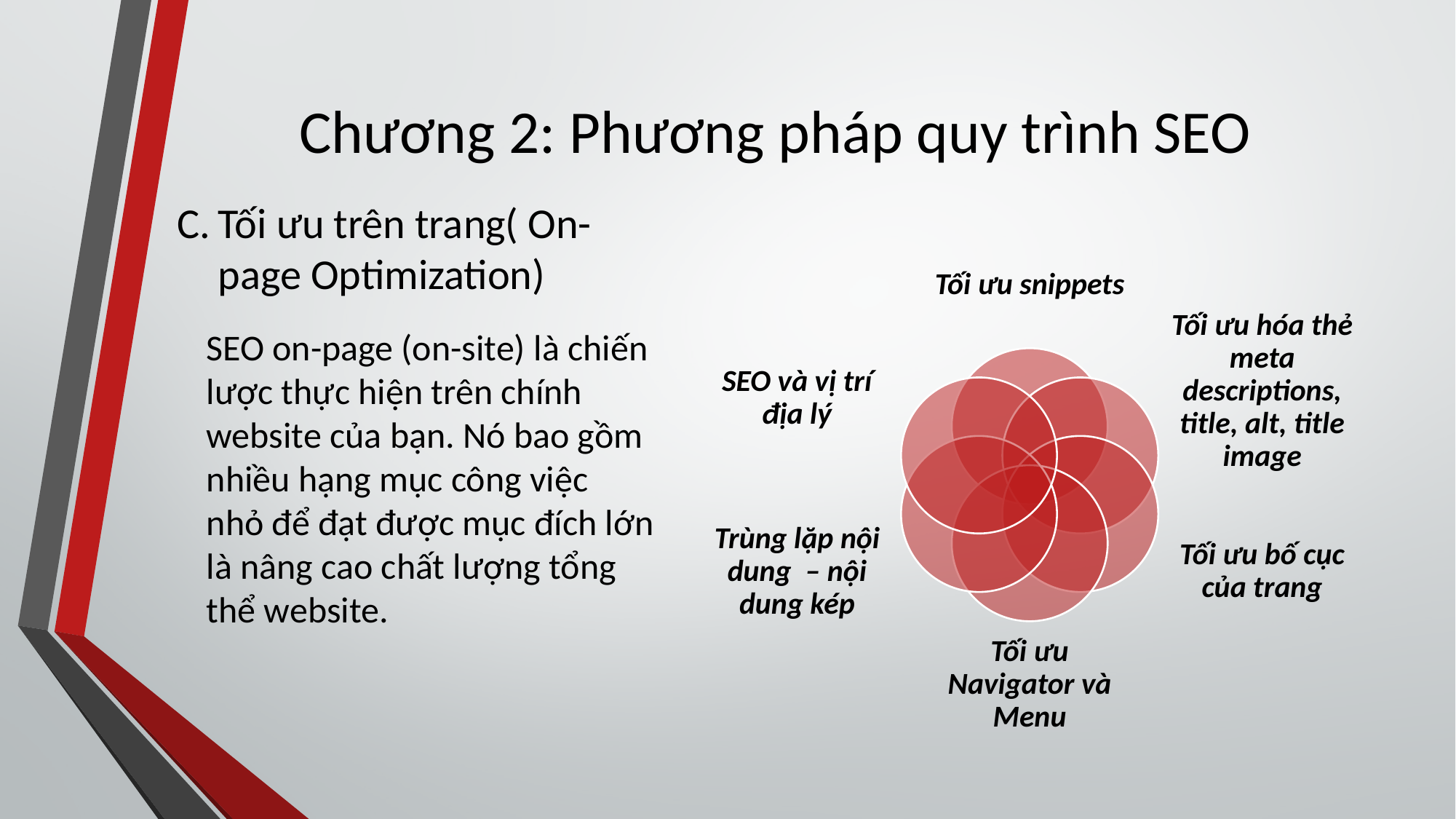

# Chương 2: Phương pháp quy trình SEO
Tối ưu trên trang( On-page Optimization)
Tối ưu snippets
Tối ưu hóa thẻ meta descriptions, title, alt, title image
Tối ưu bố cục của trang
Tối ưu Navigator và Menu
Trùng lặp nội dung  – nội dung kép
SEO và vị trí địa lý
SEO on-page (on-site) là chiến lược thực hiện trên chính website của bạn. Nó bao gồm nhiều hạng mục công việc nhỏ để đạt được mục đích lớn là nâng cao chất lượng tổng thể website.